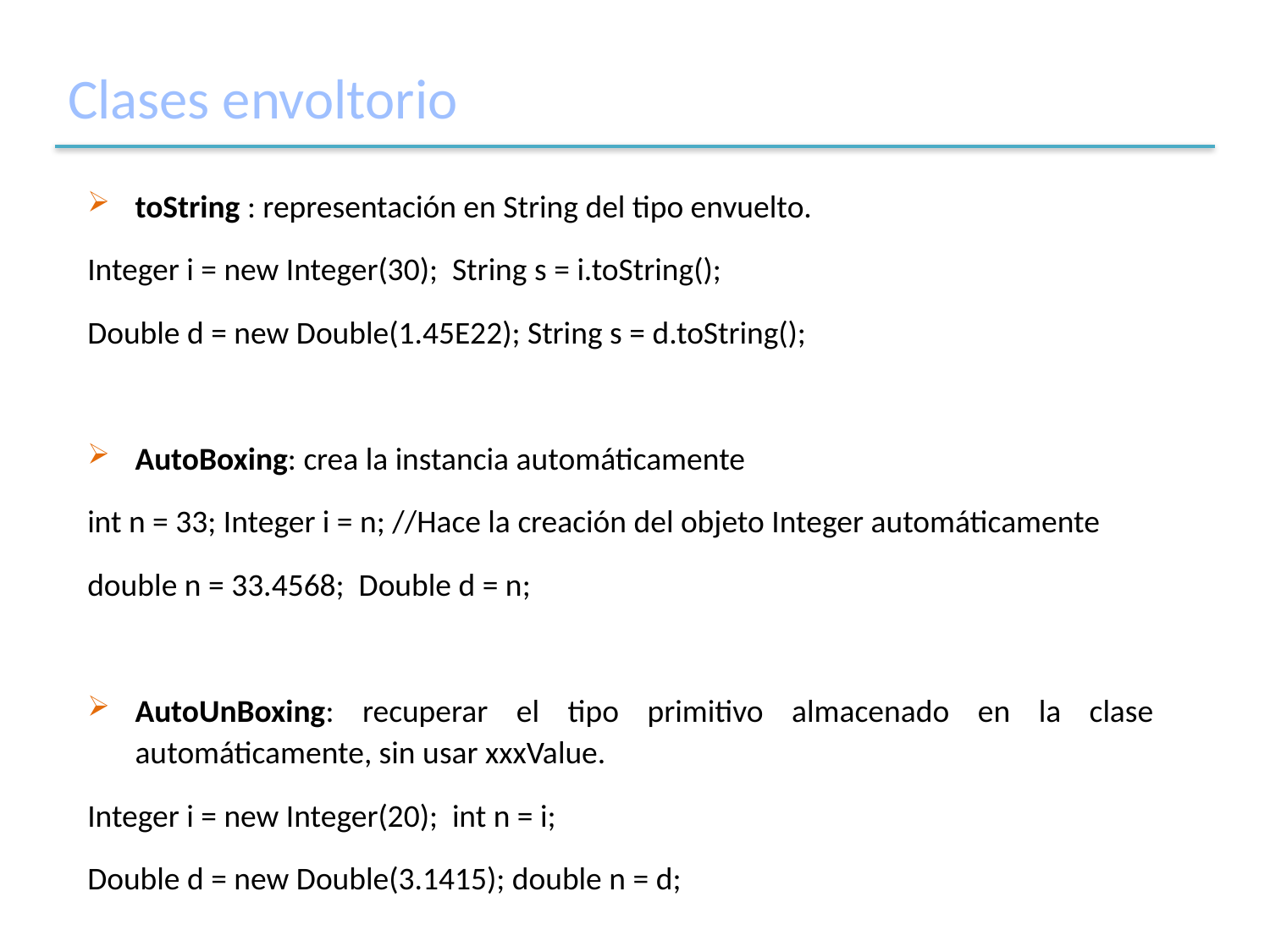

# Clases envoltorio
toString : representación en String del tipo envuelto.
Integer i = new Integer(30);  String s = i.toString();
Double d = new Double(1.45E22); String s = d.toString();

AutoBoxing: crea la instancia automáticamente
int n = 33; Integer i = n; //Hace la creación del objeto Integer automáticamente
double n = 33.4568;  Double d = n;

AutoUnBoxing: recuperar el tipo primitivo almacenado en la clase automáticamente, sin usar xxxValue.
Integer i = new Integer(20);  int n = i;
Double d = new Double(3.1415); double n = d;